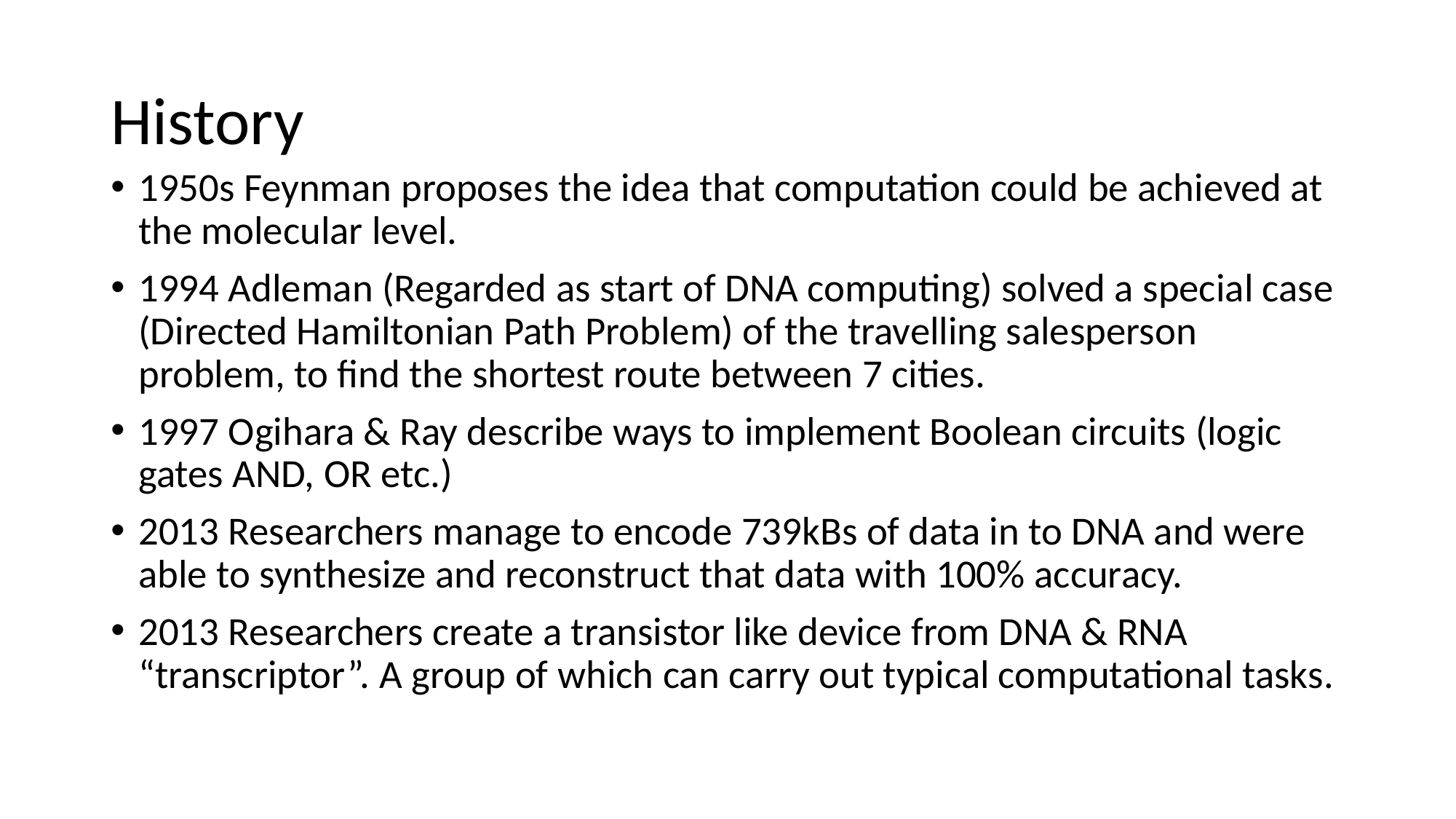

# History
1950s Feynman proposes the idea that computation could be achieved at the molecular level.
1994 Adleman (Regarded as start of DNA computing) solved a special case (Directed Hamiltonian Path Problem) of the travelling salesperson problem, to find the shortest route between 7 cities.
1997 Ogihara & Ray describe ways to implement Boolean circuits (logic gates AND, OR etc.)
2013 Researchers manage to encode 739kBs of data in to DNA and were able to synthesize and reconstruct that data with 100% accuracy.
2013 Researchers create a transistor like device from DNA & RNA “transcriptor”. A group of which can carry out typical computational tasks.